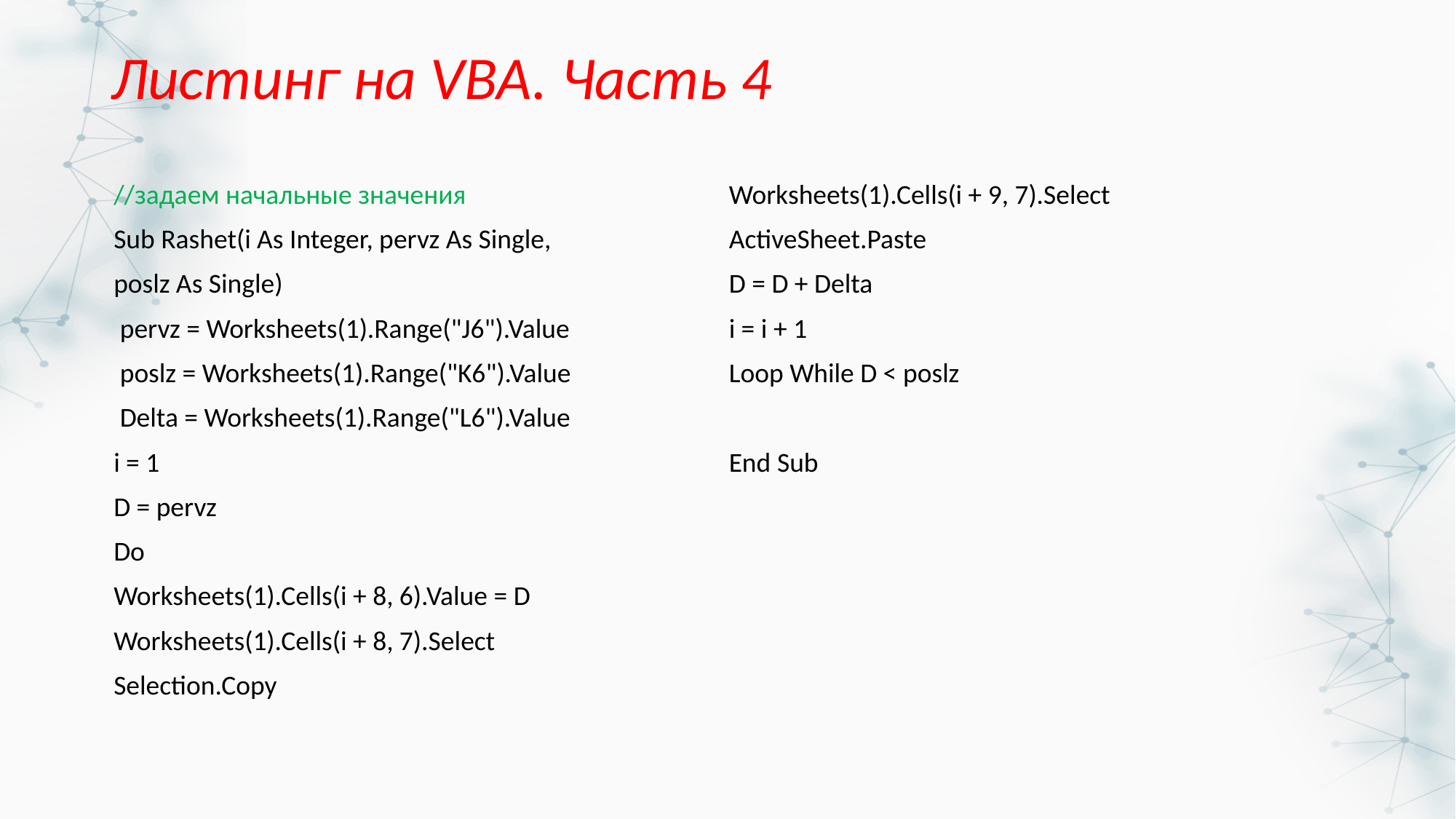

# Листинг на VBA. Часть 4
//задаем начальные значения
Sub Rashet(i As Integer, pervz As Single,
poslz As Single)
 pervz = Worksheets(1).Range("J6").Value
 poslz = Worksheets(1).Range("K6").Value
 Delta = Worksheets(1).Range("L6").Value
i = 1
D = pervz
Do
Worksheets(1).Cells(i + 8, 6).Value = D
Worksheets(1).Cells(i + 8, 7).Select
Selection.Copy
Worksheets(1).Cells(i + 9, 7).Select
ActiveSheet.Paste
D = D + Delta
i = i + 1
Loop While D < poslz

End Sub